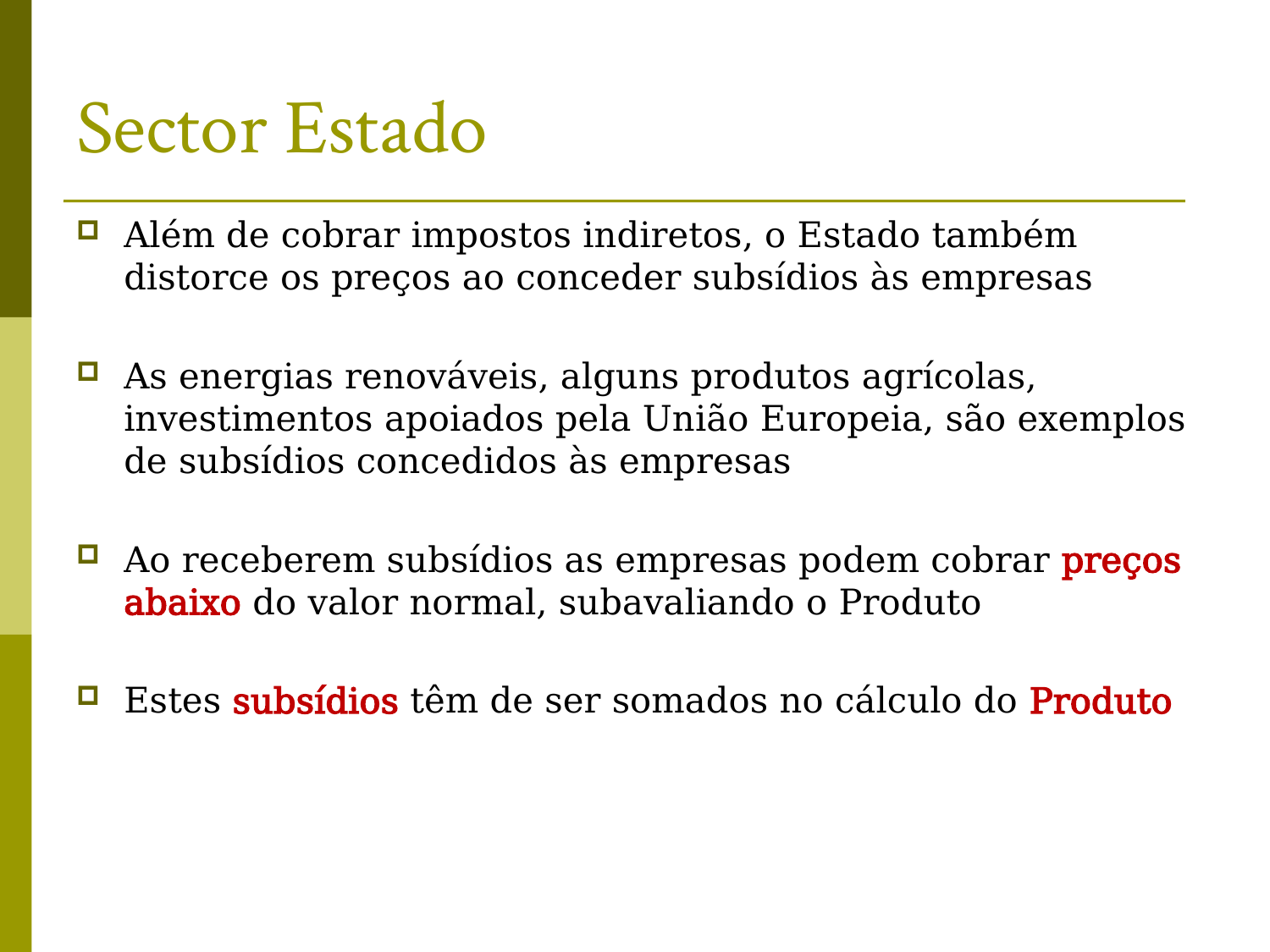

# Sector Estado
Além de cobrar impostos indiretos, o Estado também distorce os preços ao conceder subsídios às empresas

As energias renováveis, alguns produtos agrícolas, investimentos apoiados pela União Europeia, são exemplos de subsídios concedidos às empresas

Ao receberem subsídios as empresas podem cobrar preços abaixo do valor normal, subavaliando o Produto

Estes subsídios têm de ser somados no cálculo do Produto